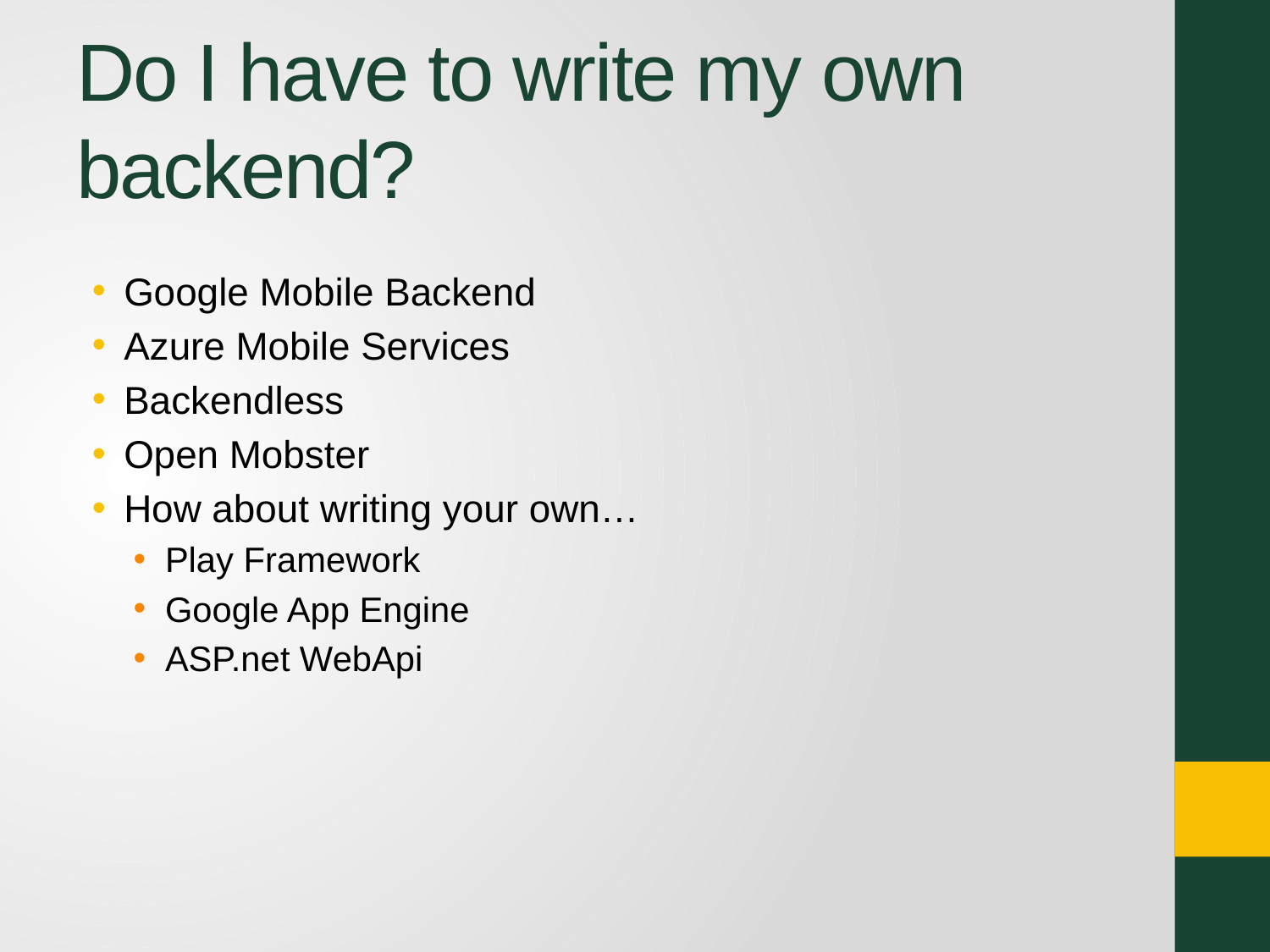

# Do I have to write my own backend?
Google Mobile Backend
Azure Mobile Services
Backendless
Open Mobster
How about writing your own…
Play Framework
Google App Engine
ASP.net WebApi